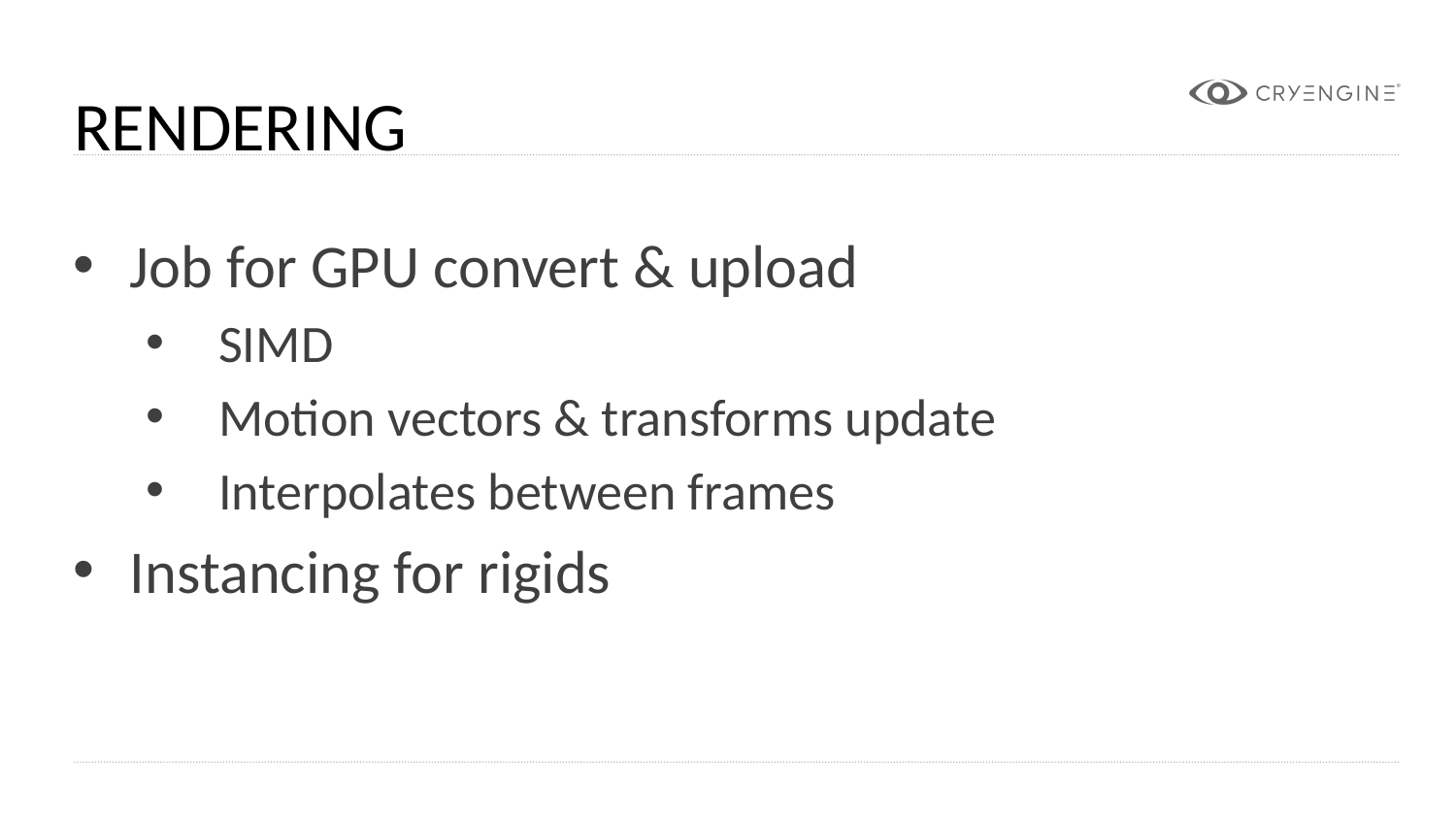

Rendering
Job for GPU convert & upload
SIMD
Motion vectors & transforms update
Interpolates between frames
Instancing for rigids